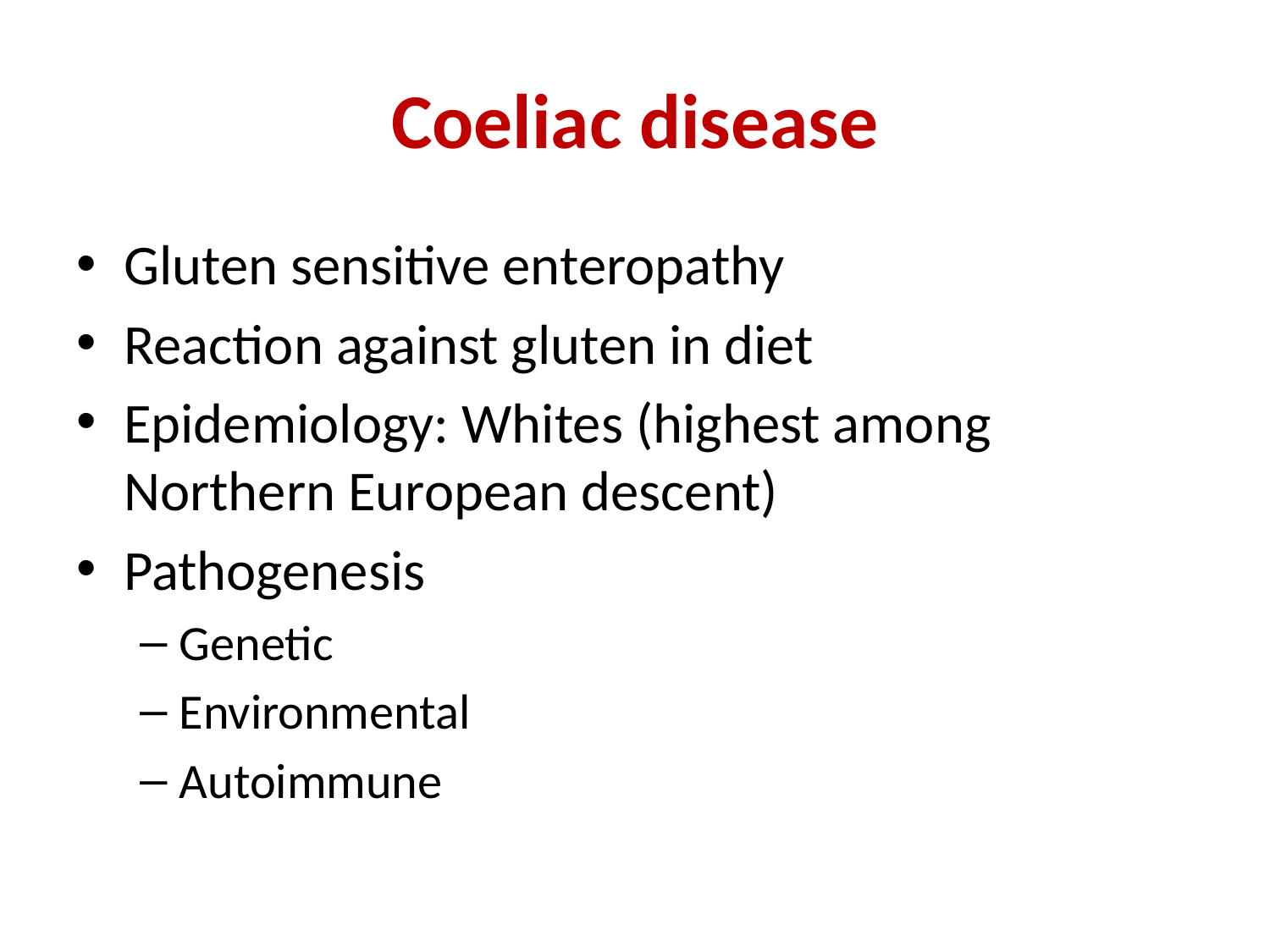

# Coeliac disease
Gluten sensitive enteropathy
Reaction against gluten in diet
Epidemiology: Whites (highest among Northern European descent)
Pathogenesis
Genetic
Environmental
Autoimmune